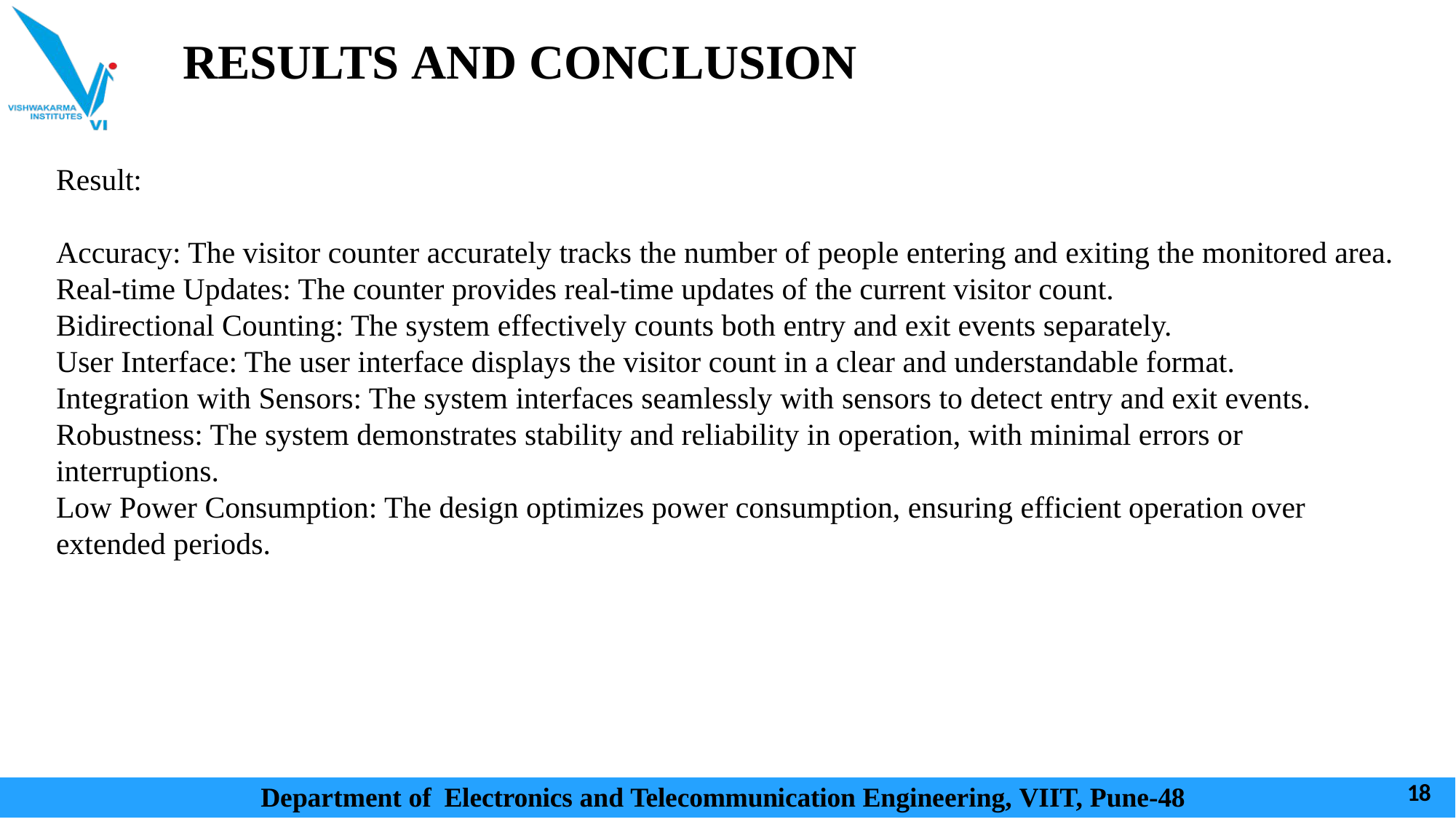

# RESULTS AND CONCLUSION
Result:

Accuracy: The visitor counter accurately tracks the number of people entering and exiting the monitored area.
Real-time Updates: The counter provides real-time updates of the current visitor count.
Bidirectional Counting: The system effectively counts both entry and exit events separately.
User Interface: The user interface displays the visitor count in a clear and understandable format.
Integration with Sensors: The system interfaces seamlessly with sensors to detect entry and exit events.
Robustness: The system demonstrates stability and reliability in operation, with minimal errors or interruptions.
Low Power Consumption: The design optimizes power consumption, ensuring efficient operation over extended periods.
Department of Electronics and Telecommunication Engineering, VIIT, Pune-48
18